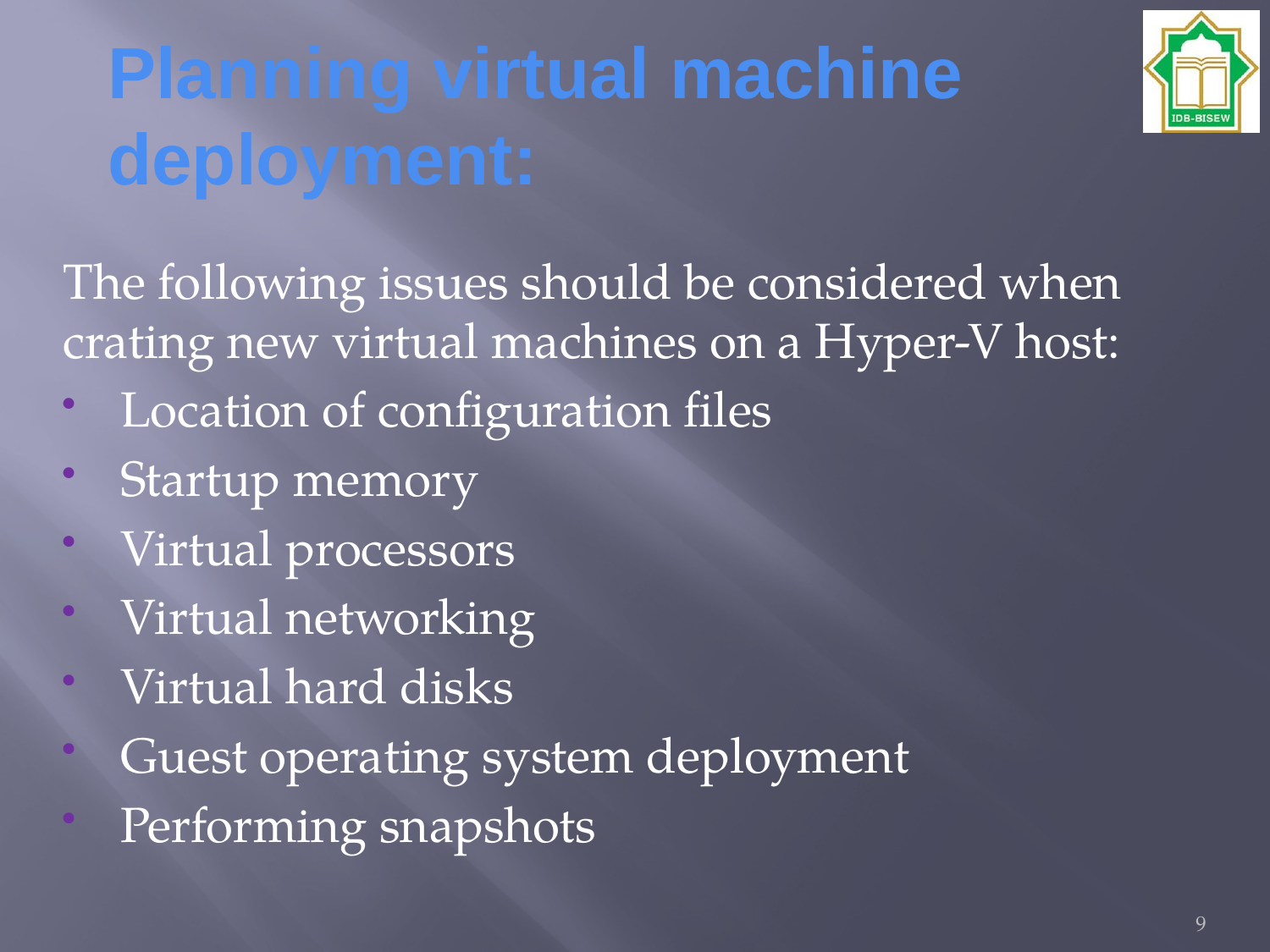

# Planning virtual machine deployment:
The following issues should be considered when crating new virtual machines on a Hyper-V host:
Location of configuration files
Startup memory
Virtual processors
Virtual networking
Virtual hard disks
Guest operating system deployment
Performing snapshots
9